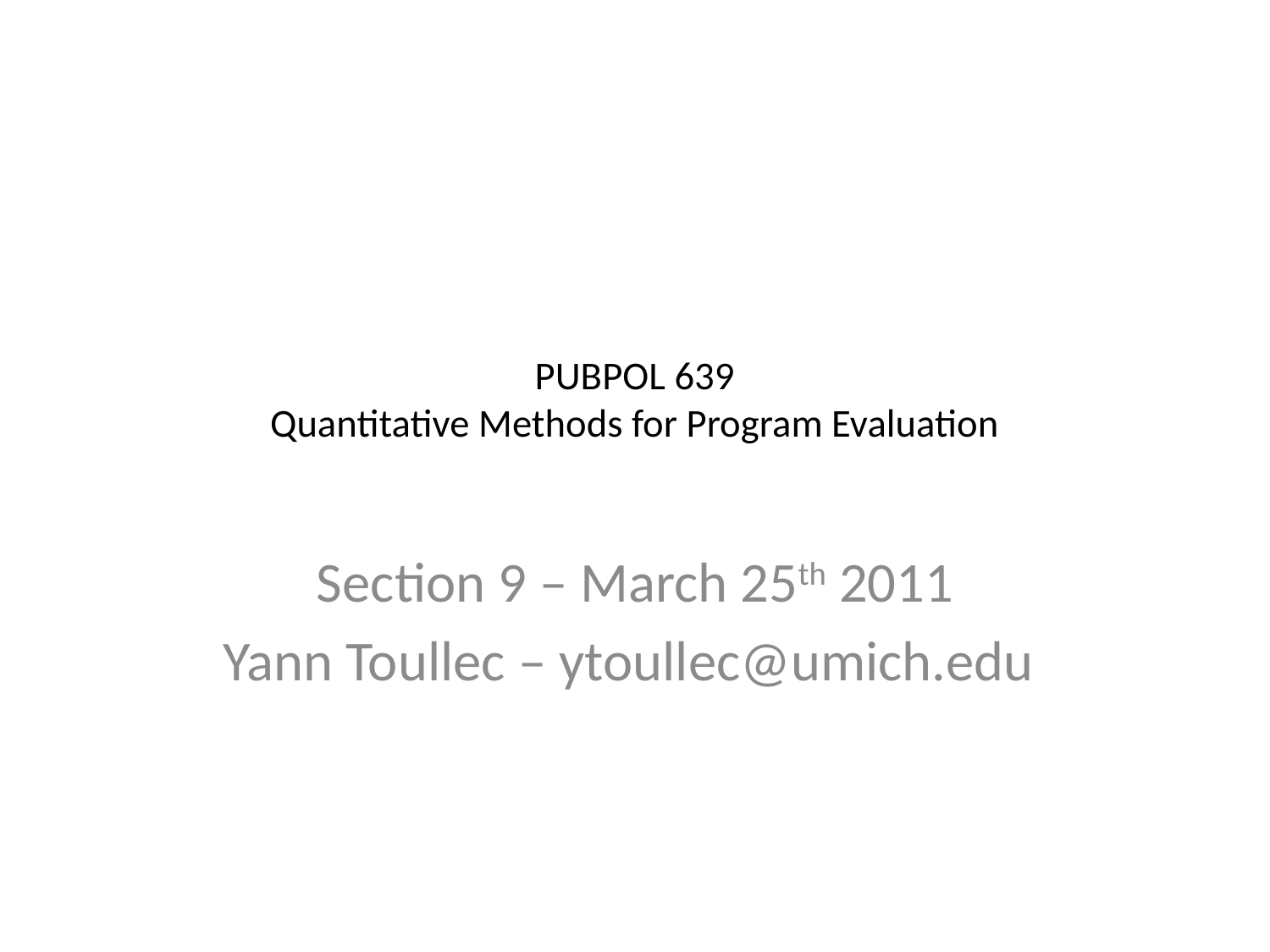

# PUBPOL 639 Quantitative Methods for Program Evaluation
Section 9 – March 25th 2011
Yann Toullec – ytoullec@umich.edu